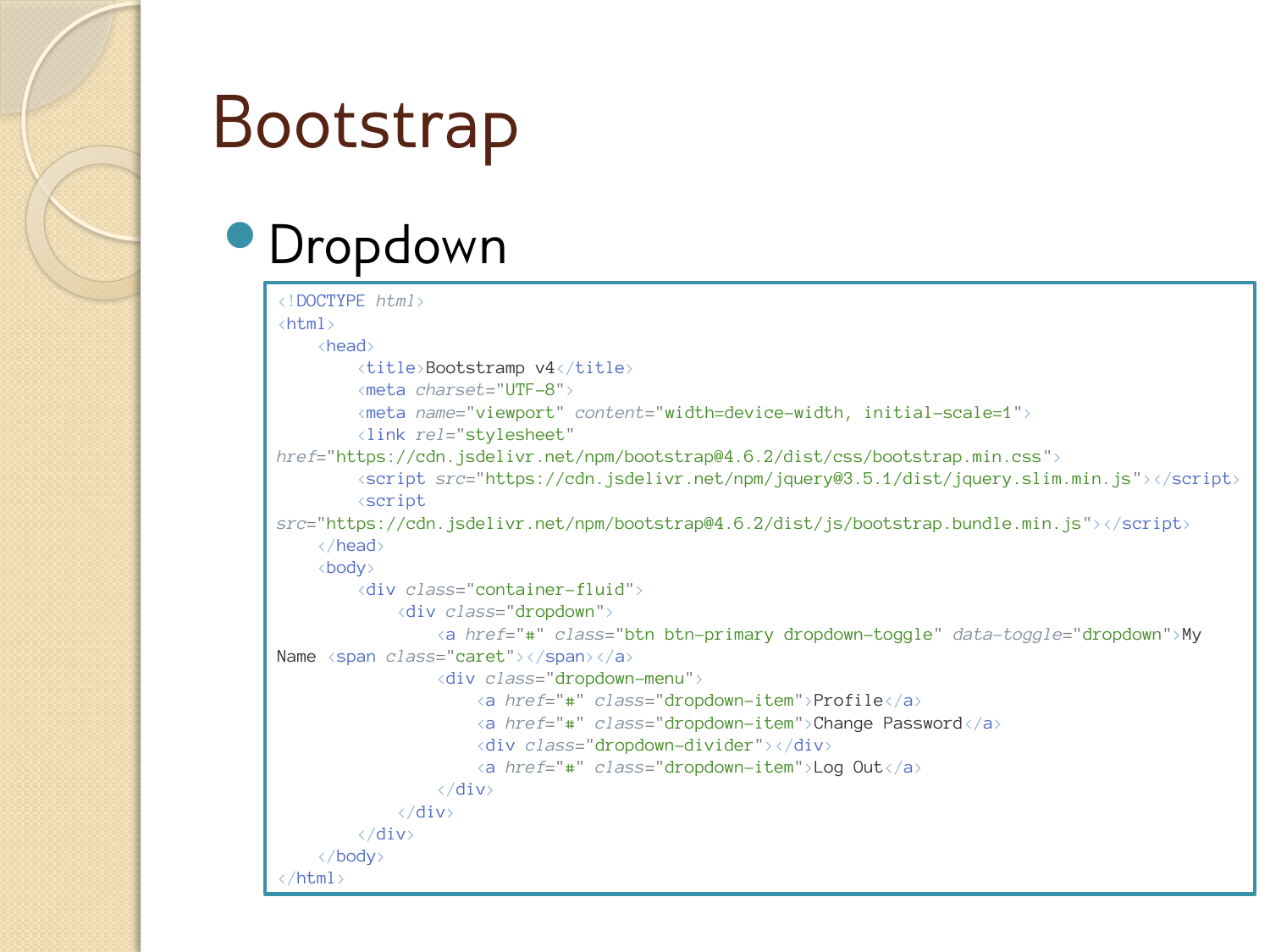

# Bootstrap
Dropdown
<!DOCTYPE html>
<html>
    <head>
        <title>Bootstramp v4</title>
        <meta charset="UTF-8">
        <meta name="viewport" content="width=device-width, initial-scale=1">
        <link rel="stylesheet" href="https://cdn.jsdelivr.net/npm/bootstrap@4.6.2/dist/css/bootstrap.min.css">
        <script src="https://cdn.jsdelivr.net/npm/jquery@3.5.1/dist/jquery.slim.min.js"></script>
        <script src="https://cdn.jsdelivr.net/npm/bootstrap@4.6.2/dist/js/bootstrap.bundle.min.js"></script>
    </head>
    <body>
        <div class="container-fluid">
            <div class="dropdown">
                <a href="#" class="btn btn-primary dropdown-toggle" data-toggle="dropdown">My Name <span class="caret"></span></a>
                <div class="dropdown-menu">
                    <a href="#" class="dropdown-item">Profile</a>
                    <a href="#" class="dropdown-item">Change Password</a>
                    <div class="dropdown-divider"></div>
                    <a href="#" class="dropdown-item">Log Out</a>
                </div>
            </div>
        </div>
    </body>
</html>